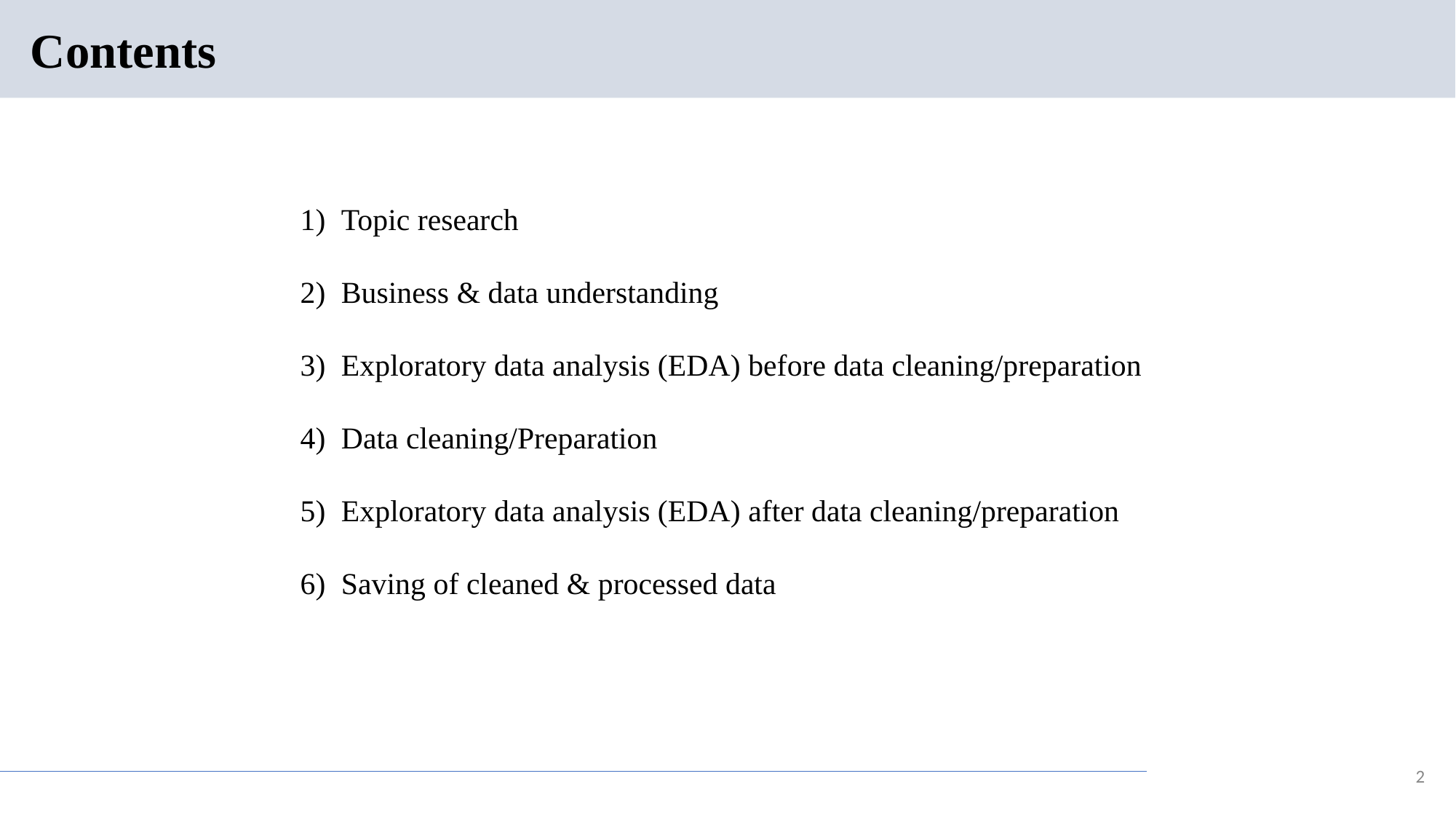

# Contents

Topic research

Business & data understanding

Exploratory data analysis (EDA) before data cleaning/preparation

Data cleaning/Preparation

Exploratory data analysis (EDA) after data cleaning/preparation

Saving of cleaned & processed data

2